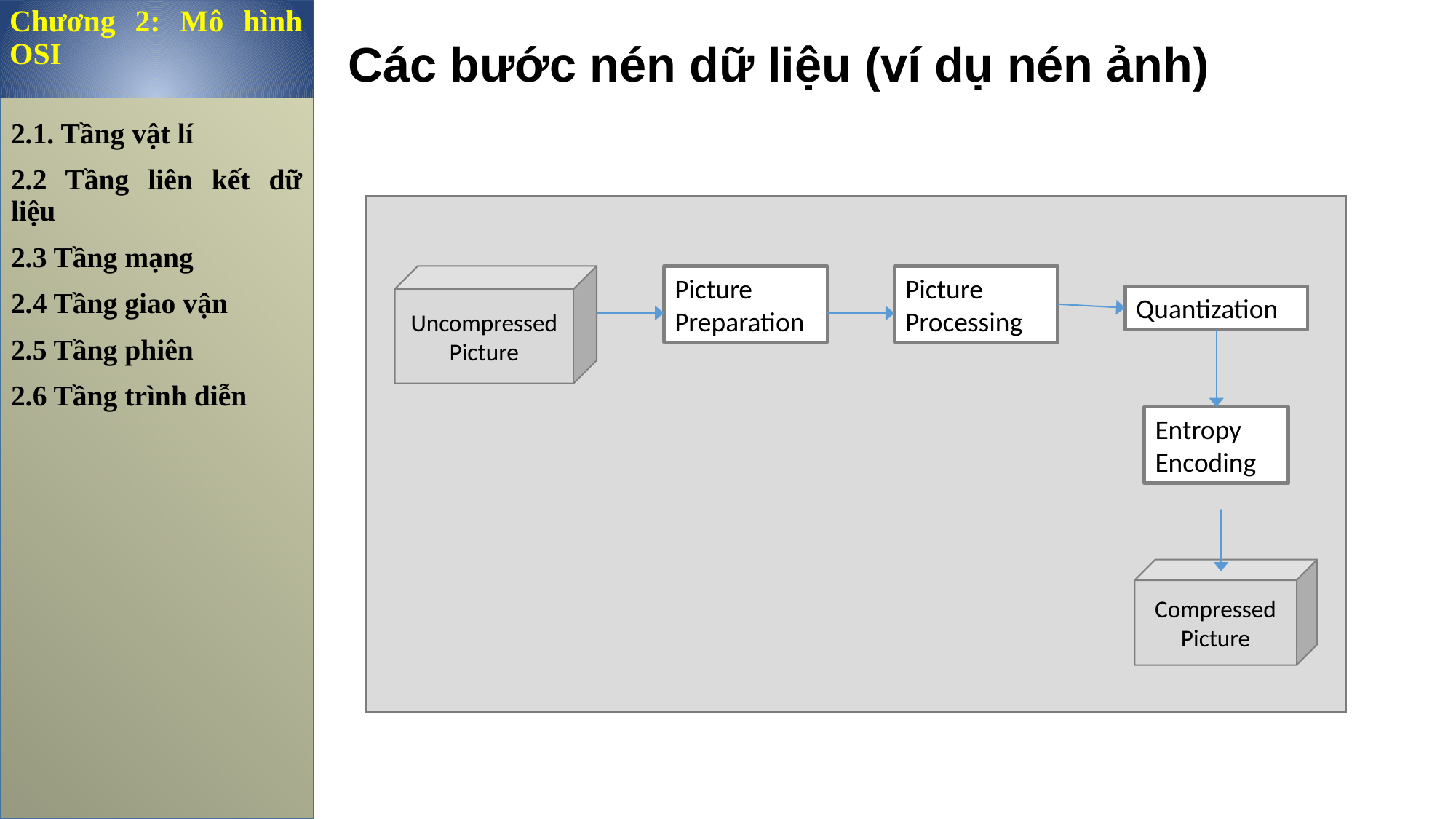

Chương 2: Mô hình OSI
Các bước nén dữ liệu (ví dụ nén ảnh)
2.1. Tầng vật lí
2.2 Tầng liên kết dữ liệu
2.3 Tầng mạng
2.4 Tầng giao vận
2.5 Tầng phiên
2.6 Tầng trình diễn

Uncompressed Picture
Picture Preparation
Picture Processing
Quantization
Entropy Encoding
Compressed Picture